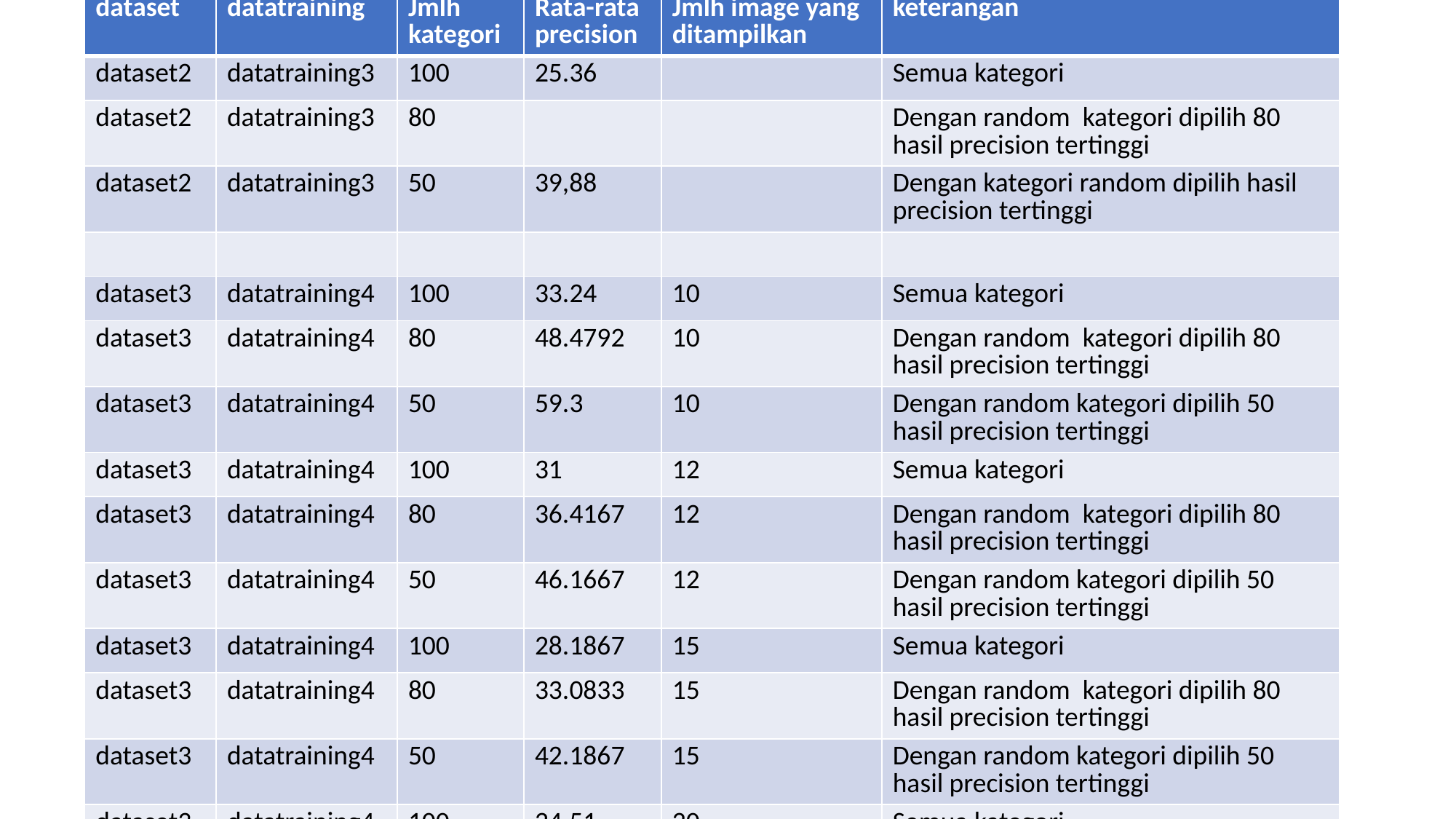

| dataset | datatraining | Jmlh kategori | Rata-rata precision | Jmlh image yang ditampilkan | keterangan |
| --- | --- | --- | --- | --- | --- |
| dataset2 | datatraining3 | 100 | 25.36 |  | Semua kategori |
| dataset2 | datatraining3 | 80 |  |  | Dengan random kategori dipilih 80 hasil precision tertinggi |
| dataset2 | datatraining3 | 50 | 39,88 |  | Dengan kategori random dipilih hasil precision tertinggi |
|  |  |  |  |  |  |
| dataset3 | datatraining4 | 100 | 33.24 | 10 | Semua kategori |
| dataset3 | datatraining4 | 80 | 48.4792 | 10 | Dengan random kategori dipilih 80 hasil precision tertinggi |
| dataset3 | datatraining4 | 50 | 59.3 | 10 | Dengan random kategori dipilih 50 hasil precision tertinggi |
| dataset3 | datatraining4 | 100 | 31 | 12 | Semua kategori |
| dataset3 | datatraining4 | 80 | 36.4167 | 12 | Dengan random kategori dipilih 80 hasil precision tertinggi |
| dataset3 | datatraining4 | 50 | 46.1667 | 12 | Dengan random kategori dipilih 50 hasil precision tertinggi |
| dataset3 | datatraining4 | 100 | 28.1867 | 15 | Semua kategori |
| dataset3 | datatraining4 | 80 | 33.0833 | 15 | Dengan random kategori dipilih 80 hasil precision tertinggi |
| dataset3 | datatraining4 | 50 | 42.1867 | 15 | Dengan random kategori dipilih 50 hasil precision tertinggi |
| dataset3 | datatraining4 | 100 | 24,51 | 20 | Semua kategori |
| dataset3 | datatraining4 | 80 | 28,7 | 20 | Dengan random kategori dipilih 80 hasil precision tertinggi |
| dataset3 | datatraining4 | 50 | 36,7 | 20 | Dengan random kategori dipilih 50 hasil precision tertinggi |
#